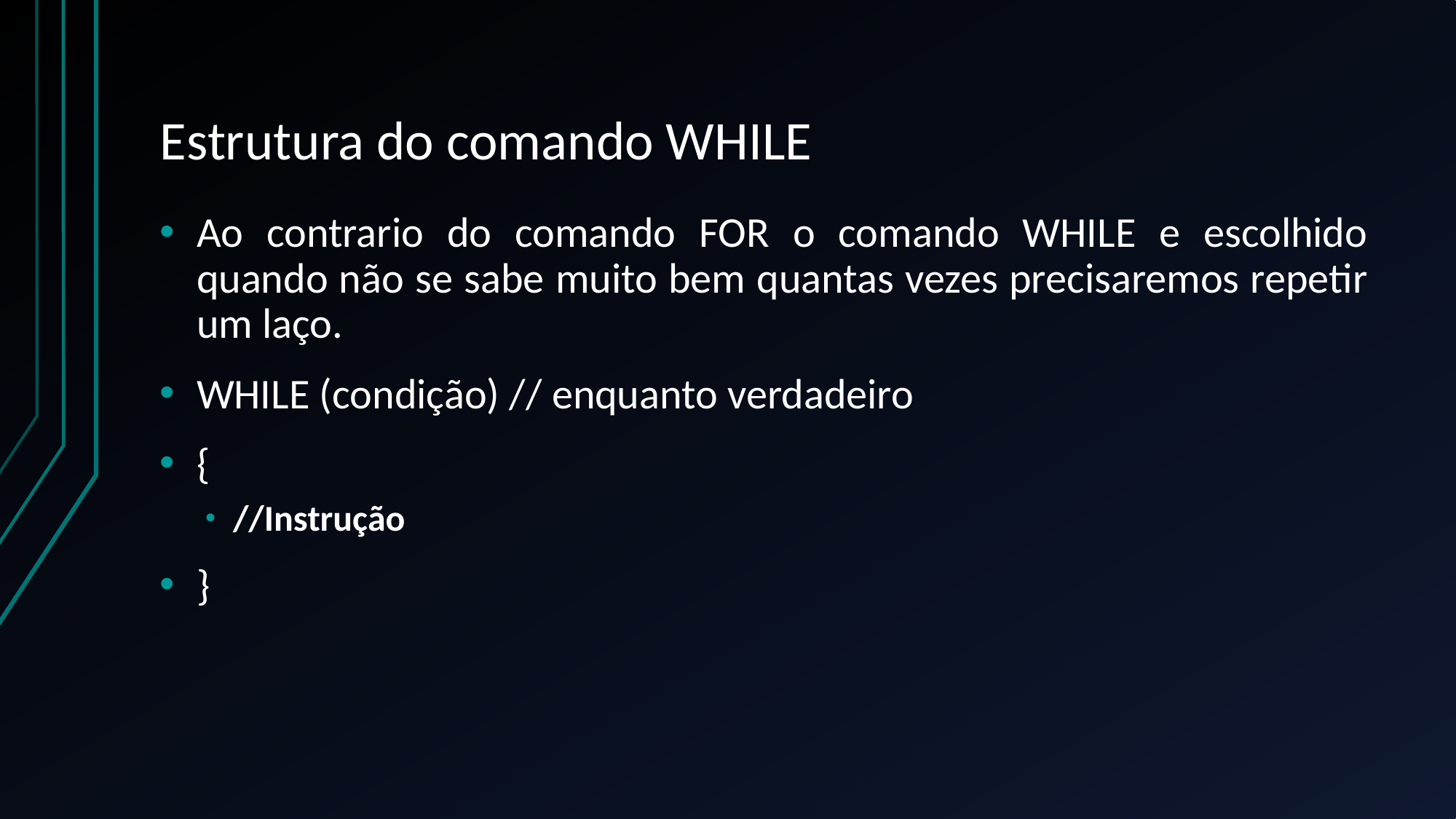

# Estrutura do comando WHILE
Ao contrario do comando FOR o comando WHILE e escolhido quando não se sabe muito bem quantas vezes precisaremos repetir um laço.
WHILE (condição) // enquanto verdadeiro
{
//Instrução
}